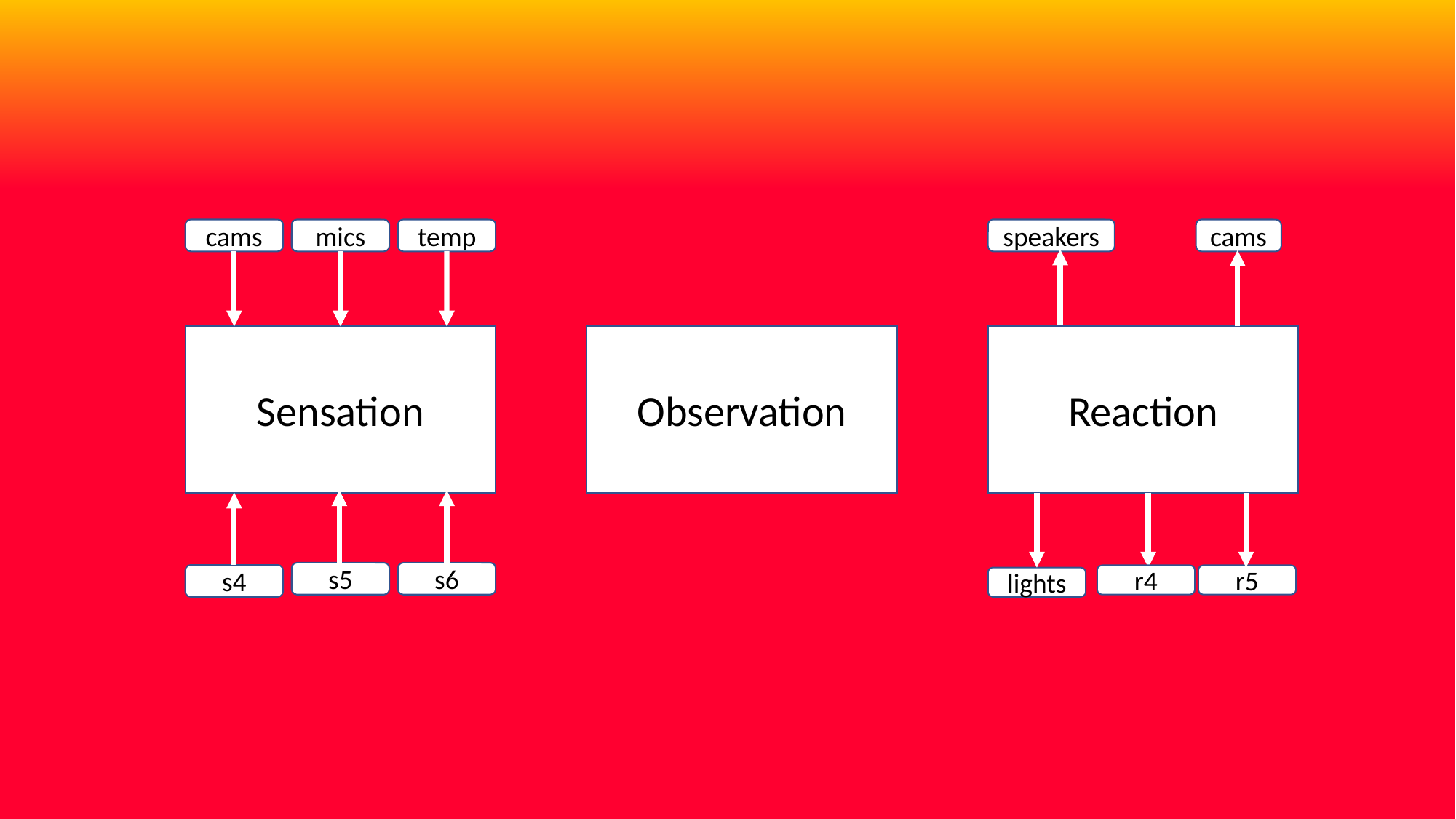

cams
mics
temp
speakers
cams
Sensation
Observation
Reaction
s5
s6
s4
r4
r5
lights